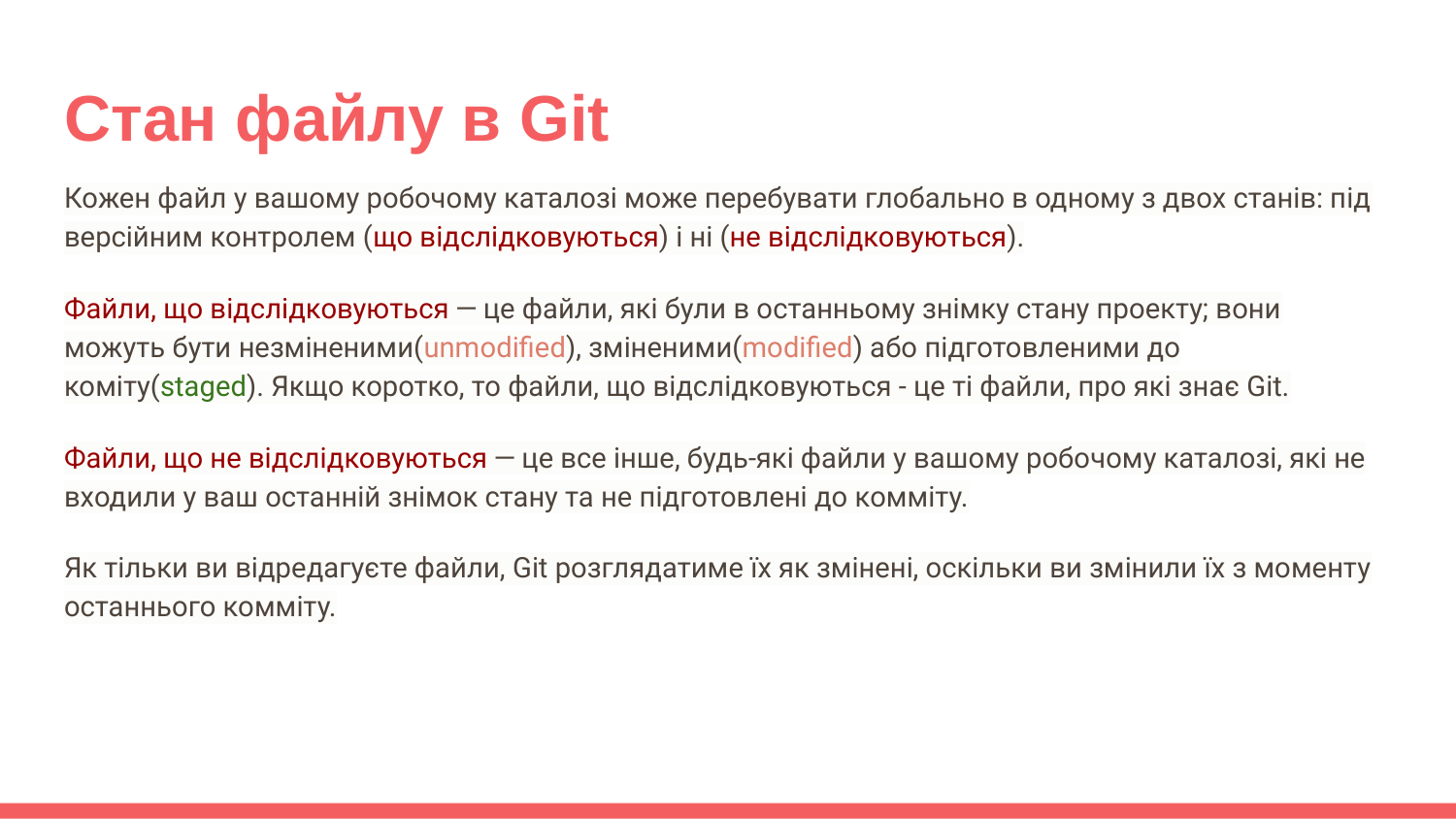

# Стан файлу в Git
Кожен файл у вашому робочому каталозі може перебувати глобально в одному з двох станів: під версійним контролем (що відслідковуються) і ні (не відслідковуються).
Файли, що відслідковуються — це файли, які були в останньому знімку стану проекту; вони можуть бути незміненими(unmodified), зміненими(modified) або підготовленими до коміту(staged). Якщо коротко, то файли, що відслідковуються - це ті файли, про які знає Git.
Файли, що не відслідковуються — це все інше, будь-які файли у вашому робочому каталозі, які не входили у ваш останній знімок стану та не підготовлені до комміту.
Як тільки ви відредагуєте файли, Git розглядатиме їх як змінені, оскільки ви змінили їх з моменту останнього комміту.